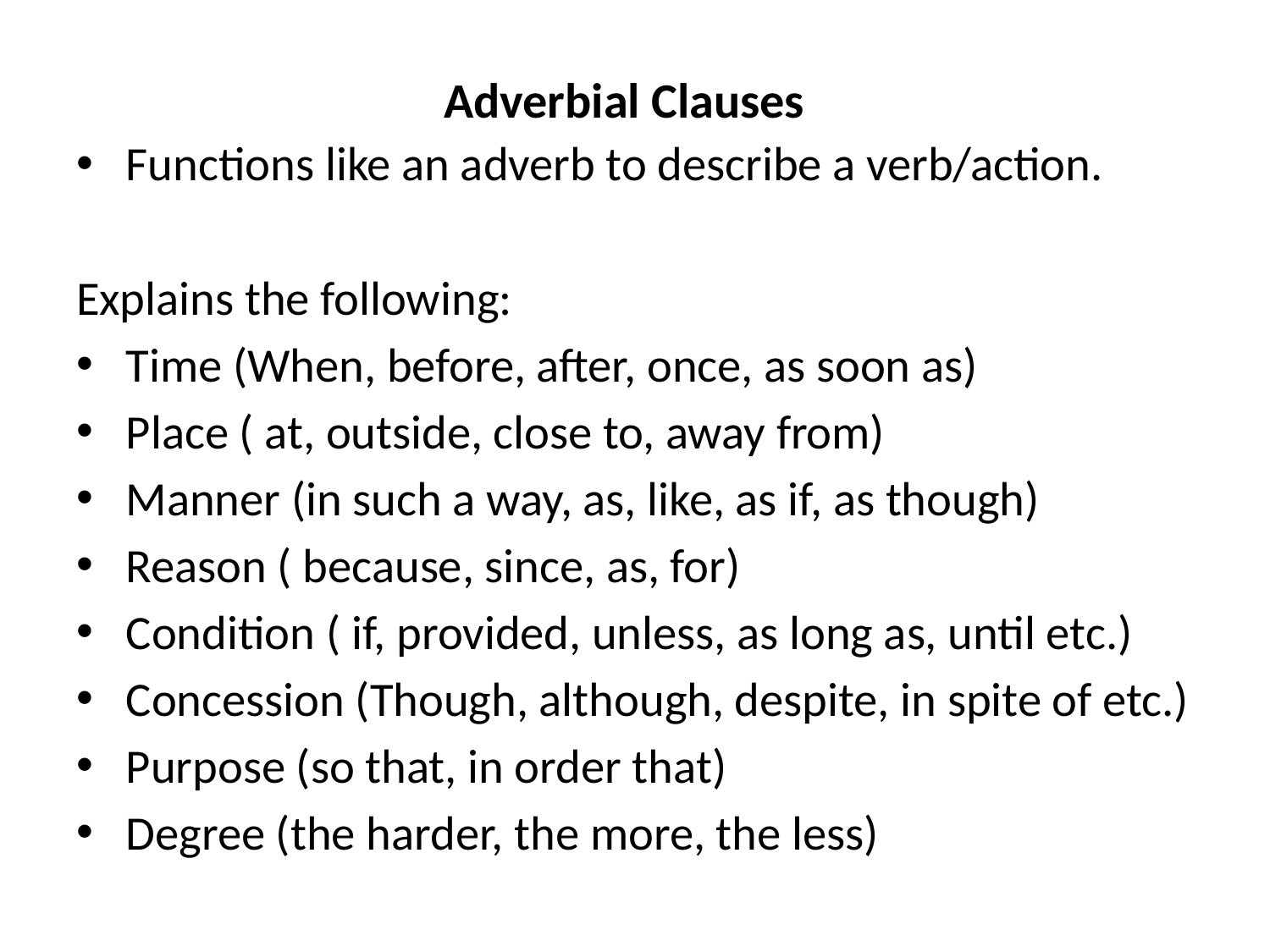

# Adverbial Clauses
Functions like an adverb to describe a verb/action.

Explains the following:
Time (When, before, after, once, as soon as)
Place ( at, outside, close to, away from)
Manner (in such a way, as, like, as if, as though)
Reason ( because, since, as, for)
Condition ( if, provided, unless, as long as, until etc.)
Concession (Though, although, despite, in spite of etc.)
Purpose (so that, in order that)
Degree (the harder, the more, the less)